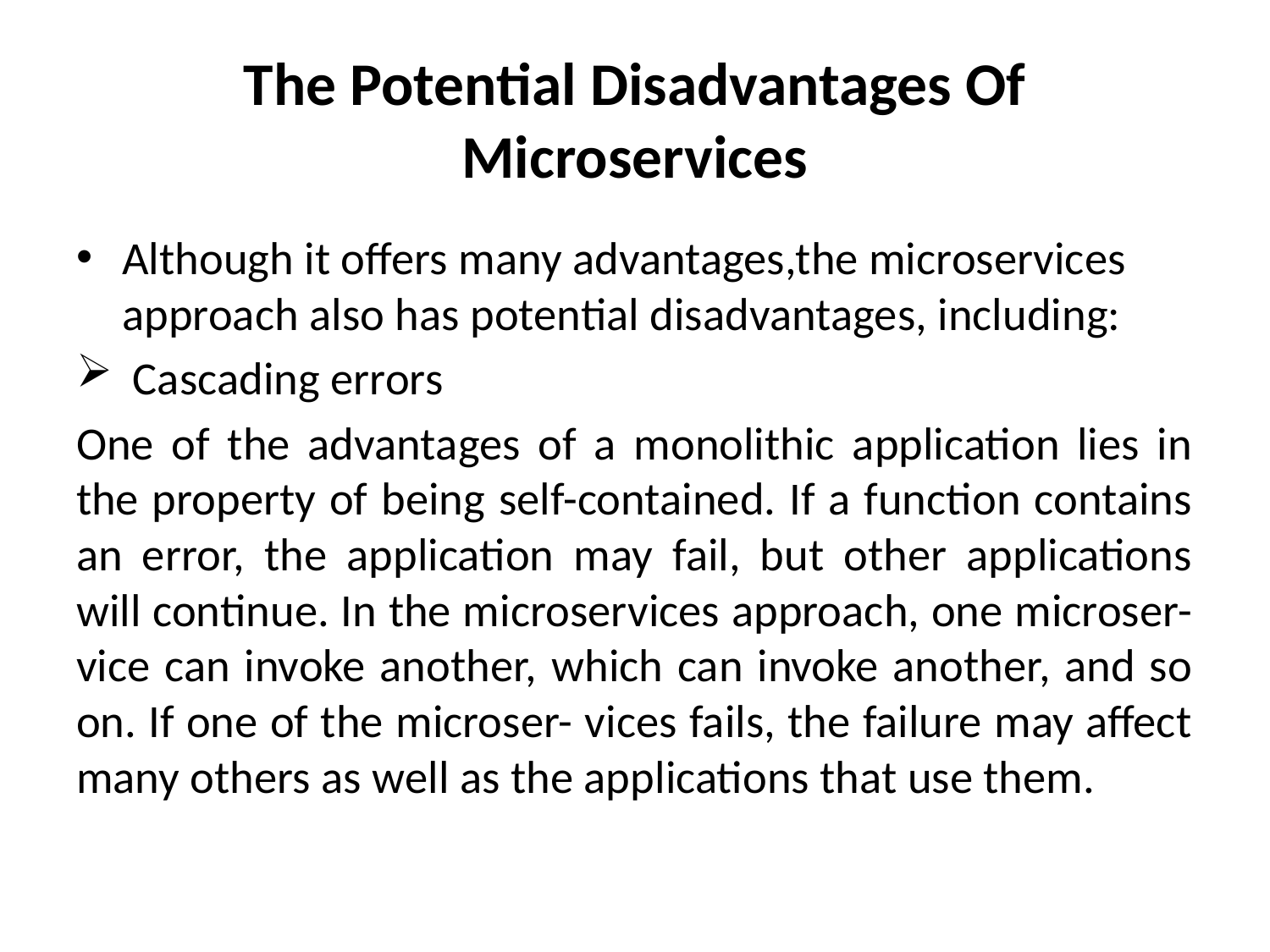

# The Potential Disadvantages Of Microservices
Although it offers many advantages,the microservices approach also has potential disadvantages, including:
 Cascading errors
One of the advantages of a monolithic application lies in the property of being self-contained. If a function contains an error, the application may fail, but other applications will continue. In the microservices approach, one microser- vice can invoke another, which can invoke another, and so on. If one of the microser- vices fails, the failure may affect many others as well as the applications that use them.